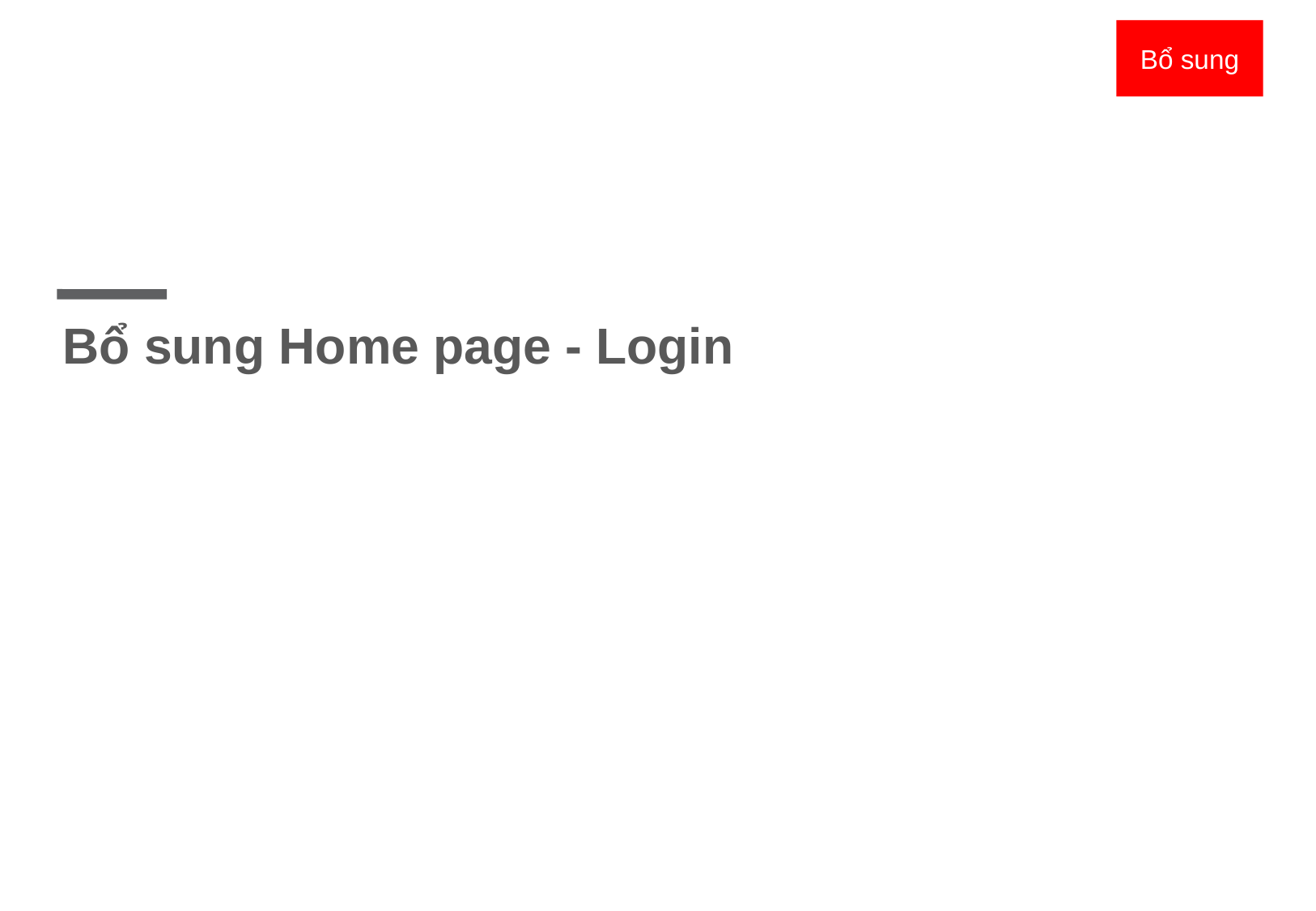

Bổ sung
# Bổ sung Home page - Login